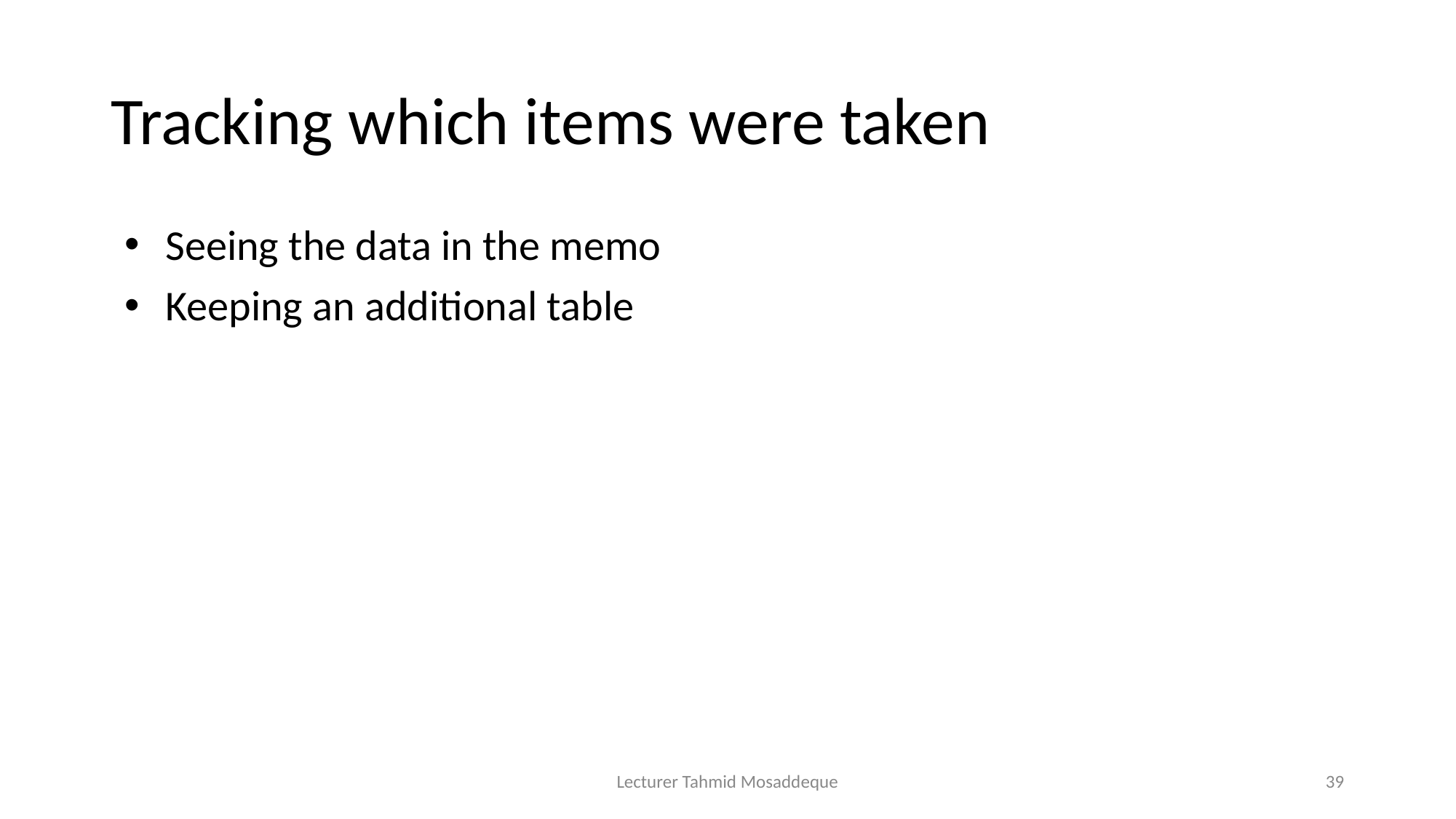

# Tracking which items were taken
Seeing the data in the memo
Keeping an additional table
Lecturer Tahmid Mosaddeque
39